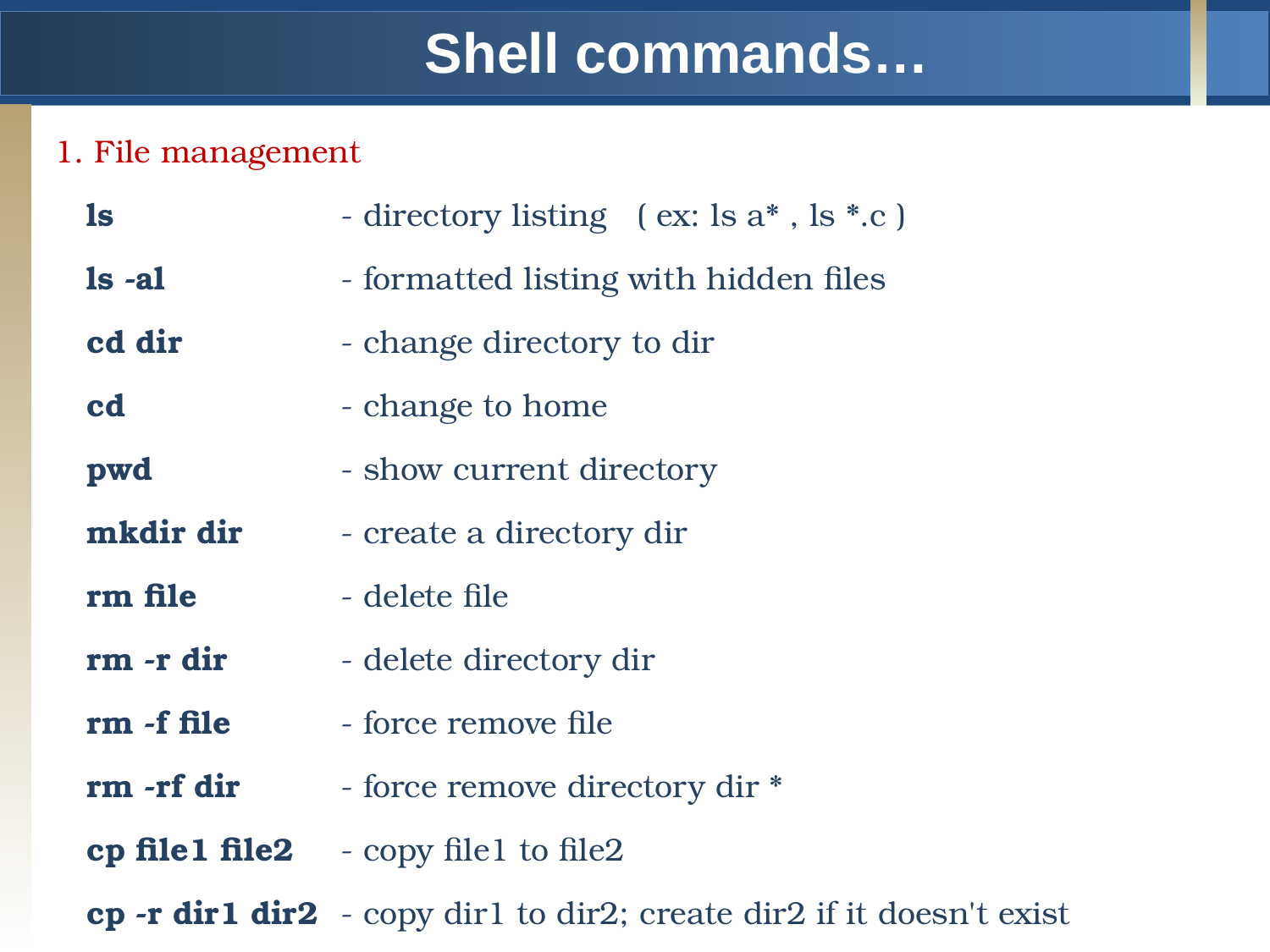

Shell commands…
1. File management
ls 		- directory listing   ( ex: ls a* , ls *.c )
ls -al 		- formatted listing with hidden files
cd dir 		- change directory to dir
cd 		- change to home
pwd 		- show current directory
mkdir dir 	- create a directory dir
rm file 		- delete file
rm -r dir	- delete directory dir
rm -f file 	- force remove file
rm -rf dir 	- force remove directory dir *
cp file1 file2 	- copy file1 to file2
cp -r dir1 dir2 	- copy dir1 to dir2; create dir2 if it doesn't exist